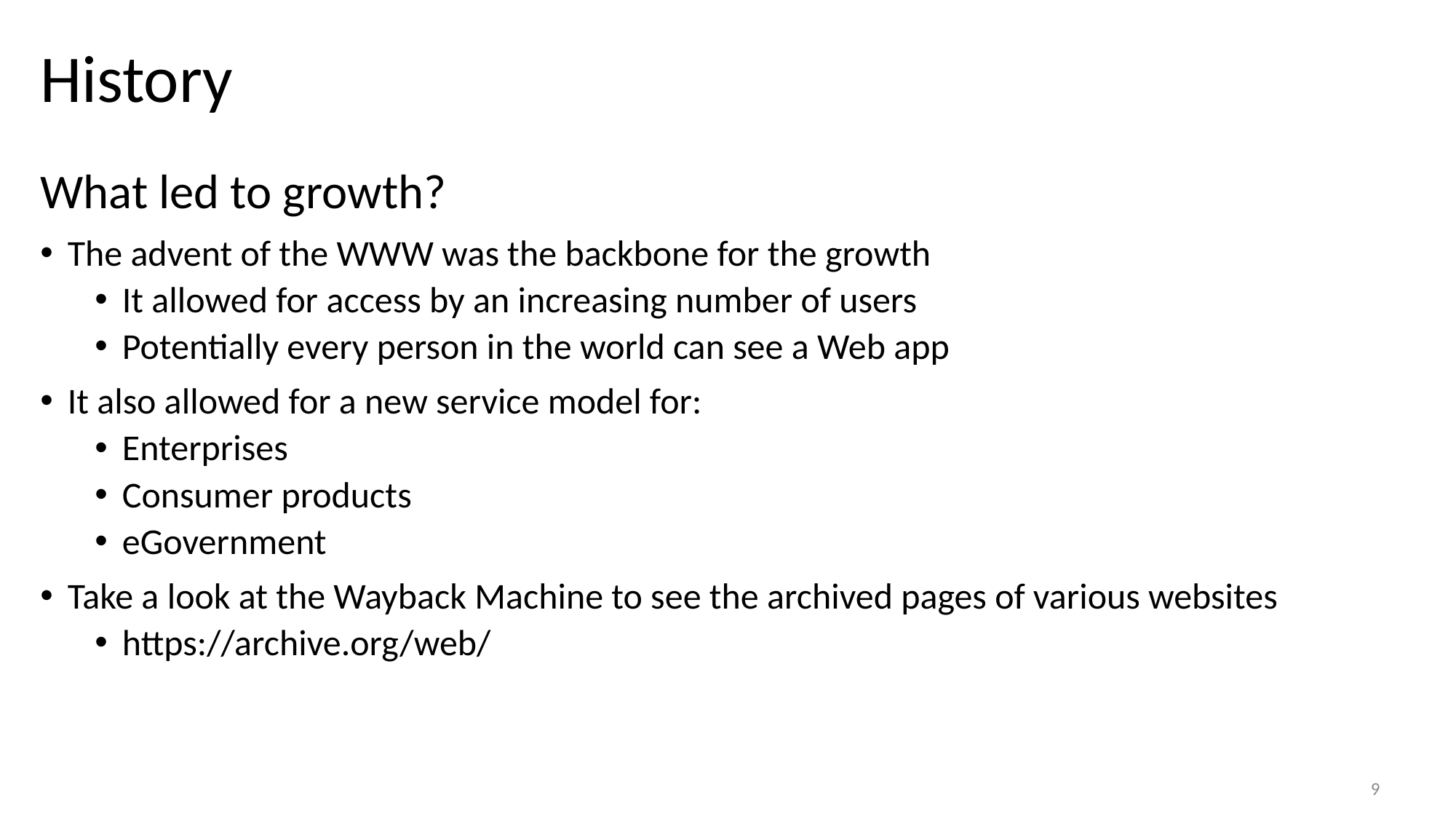

# History
What led to growth?
The advent of the WWW was the backbone for the growth
It allowed for access by an increasing number of users
Potentially every person in the world can see a Web app
It also allowed for a new service model for:
Enterprises
Consumer products
eGovernment
Take a look at the Wayback Machine to see the archived pages of various websites
https://archive.org/web/